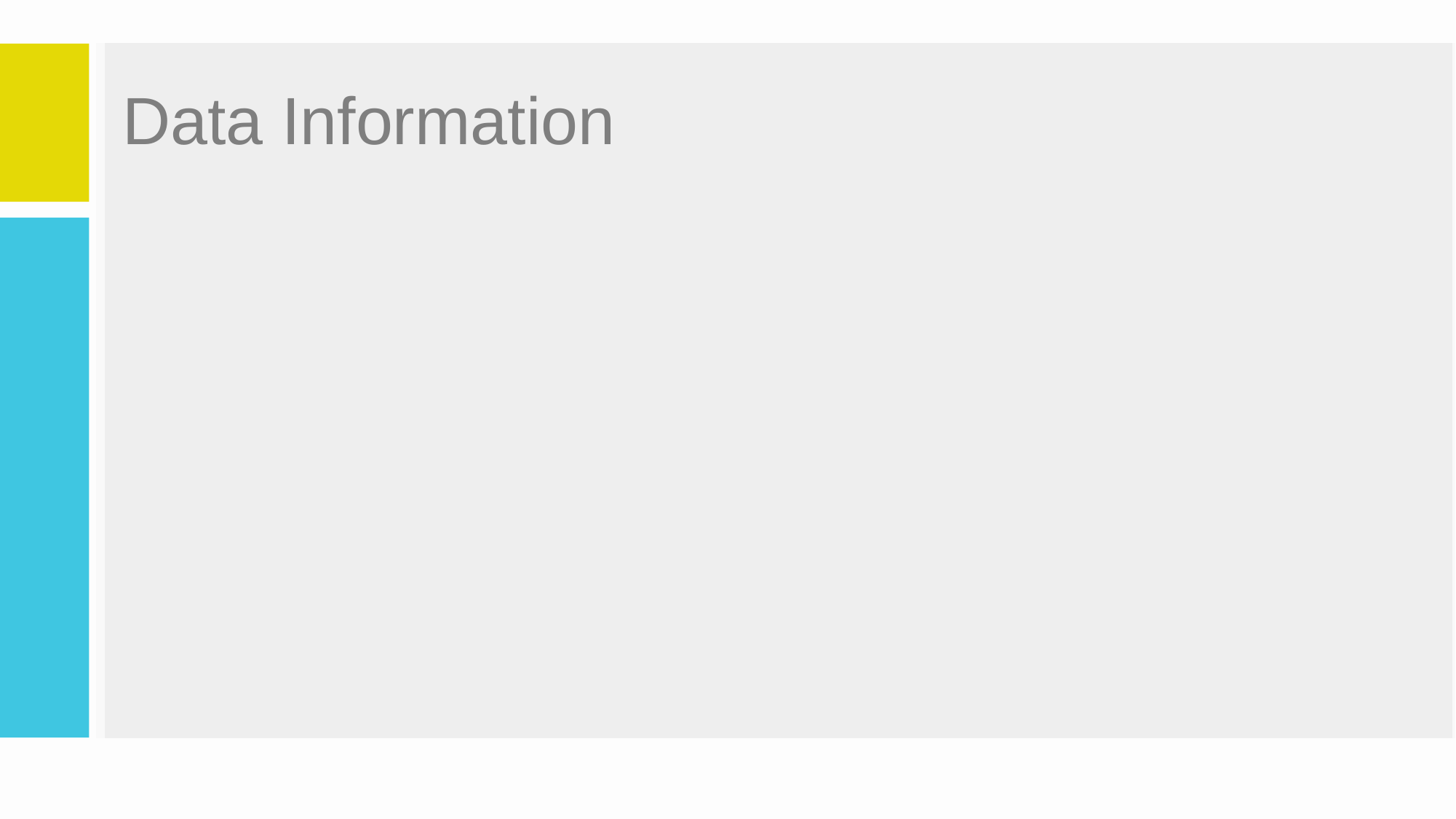

# Data Information

BLUEBOOK:What is the worth of the car. Value of the Vehicle(in dollars)
CAR_TYPE:Car type
OLDCLAIM:Total claim (in past 5 years - in dollars)
CLM_FREQ:Number of claims (in past 5 years)
CLM_AMT:If car was in a crash, what is the currently claimed amount(in dollars)
CAR_AGE:Age of car
URBANICITY:Where the car is being driven primarily

There are 7647 rows and 21 columns